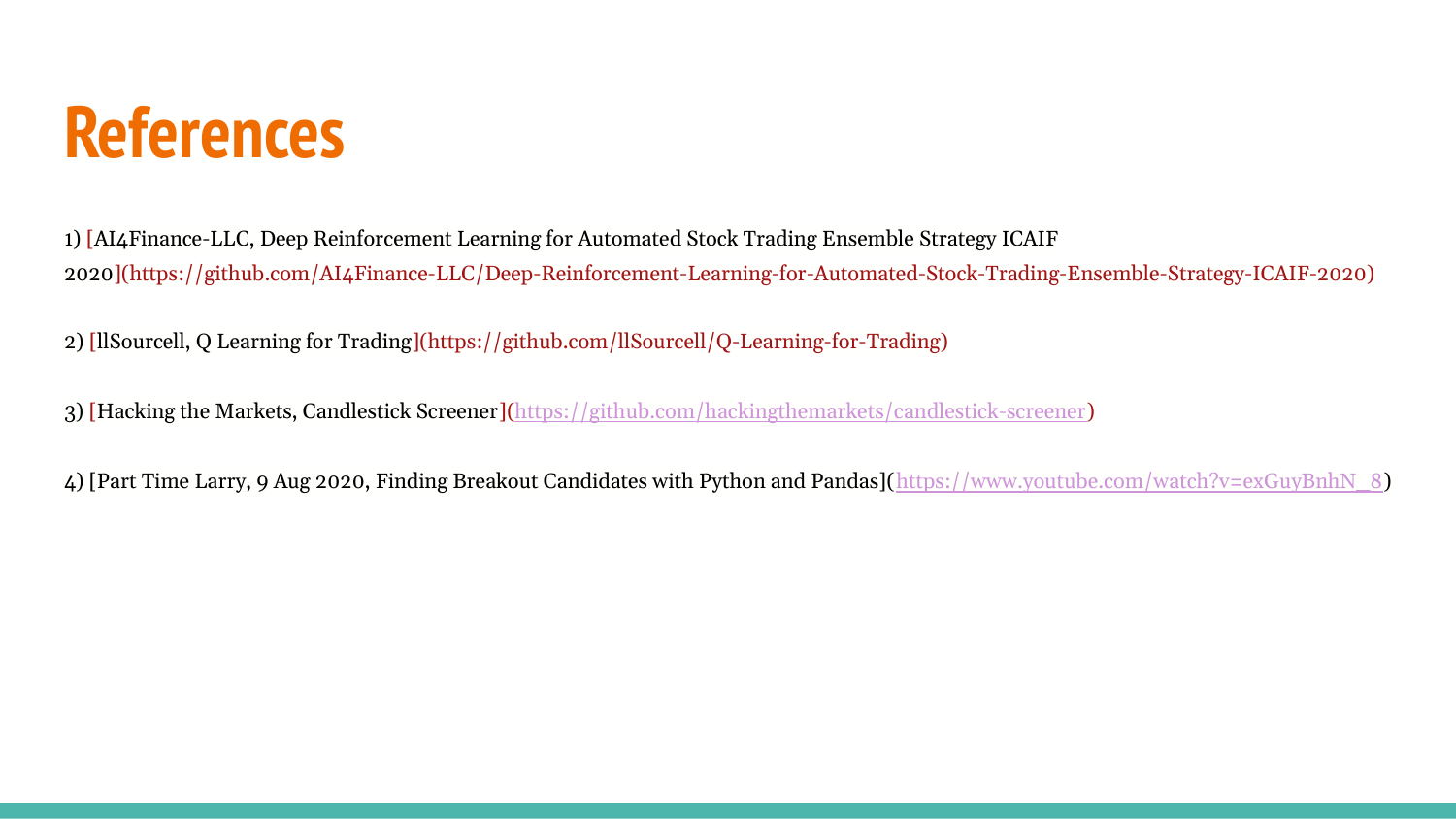

# References
1) [AI4Finance-LLC, Deep Reinforcement Learning for Automated Stock Trading Ensemble Strategy ICAIF 2020](https://github.com/AI4Finance-LLC/Deep-Reinforcement-Learning-for-Automated-Stock-Trading-Ensemble-Strategy-ICAIF-2020)

2) [llSourcell, Q Learning for Trading](https://github.com/llSourcell/Q-Learning-for-Trading)

3) [Hacking the Markets, Candlestick Screener](https://github.com/hackingthemarkets/candlestick-screener)

4) [Part Time Larry, 9 Aug 2020, Finding Breakout Candidates with Python and Pandas](https://www.youtube.com/watch?v=exGuyBnhN_8)